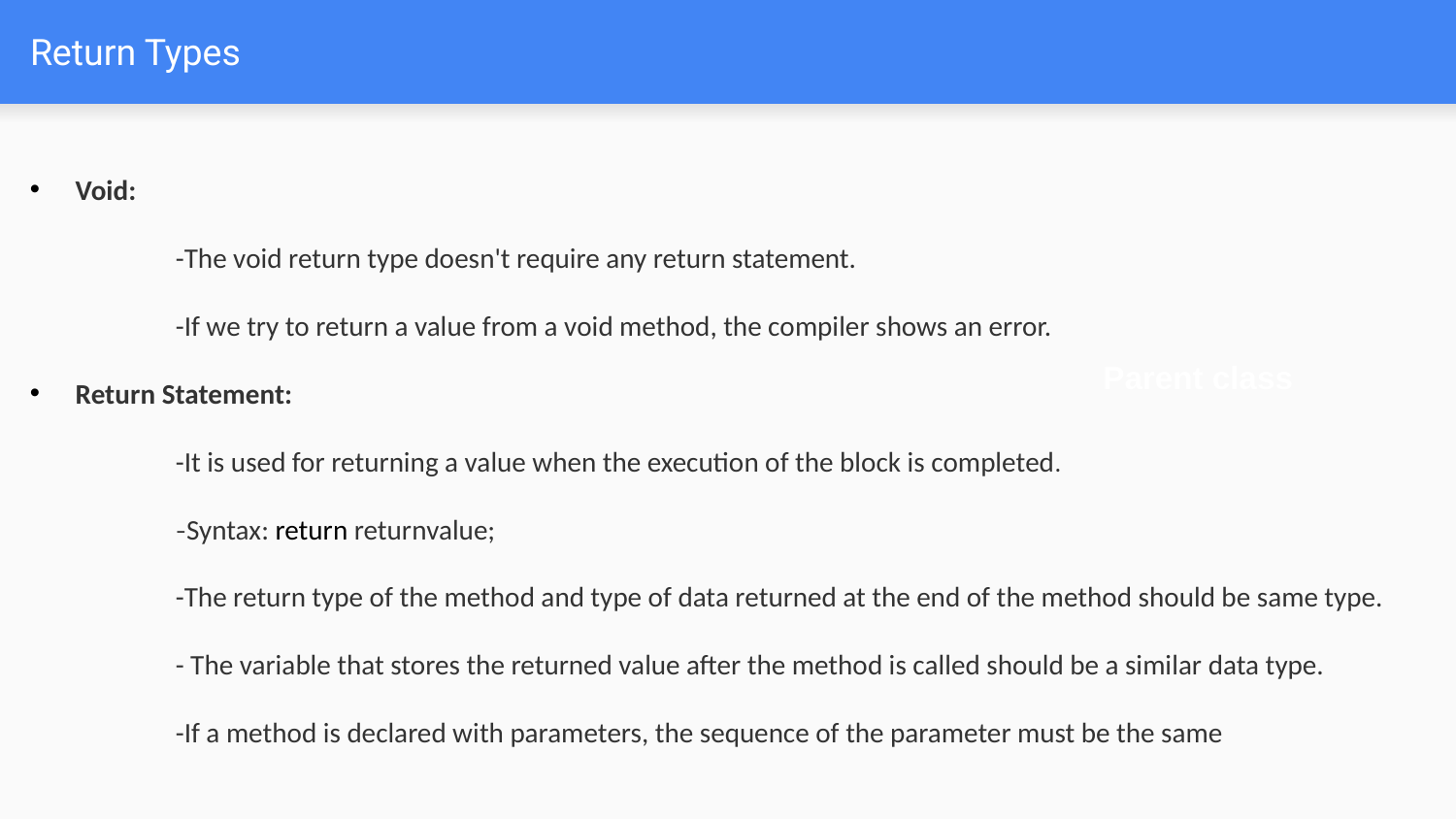

# Return Types
Void:
	-The void return type doesn't require any return statement.
	-If we try to return a value from a void method, the compiler shows an error.
Return Statement:
	-It is used for returning a value when the execution of the block is completed.
	-Syntax: return returnvalue;
	-The return type of the method and type of data returned at the end of the method should be same type.
	- The variable that stores the returned value after the method is called should be a similar data type.
	-If a method is declared with parameters, the sequence of the parameter must be the same

 Parent class